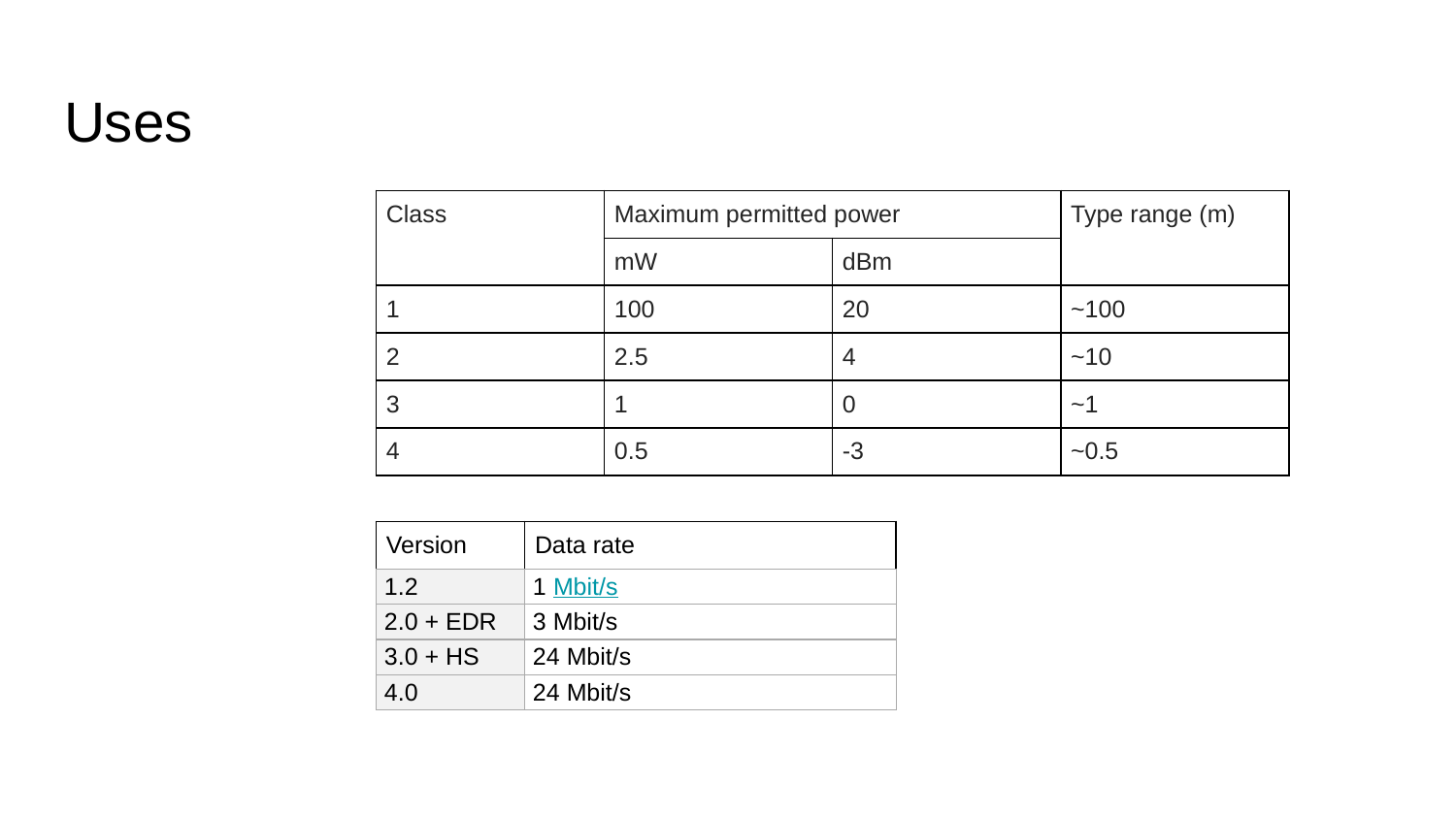

# Uses
| Class | Maximum permitted power |  | Type range (m) |
| --- | --- | --- | --- |
|  | mW | dBm |  |
| 1 | 100 | 20 | ~100 |
| 2 | 2.5 | 4 | ~10 |
| 3 | 1 | 0 | ~1 |
| 4 | 0.5 | -3 | ~0.5 |
| Version | Data rate |
| --- | --- |
| 1.2 | 1 Mbit/s |
| 2.0 + EDR | 3 Mbit/s |
| 3.0 + HS | 24 Mbit/s |
| 4.0 | 24 Mbit/s |